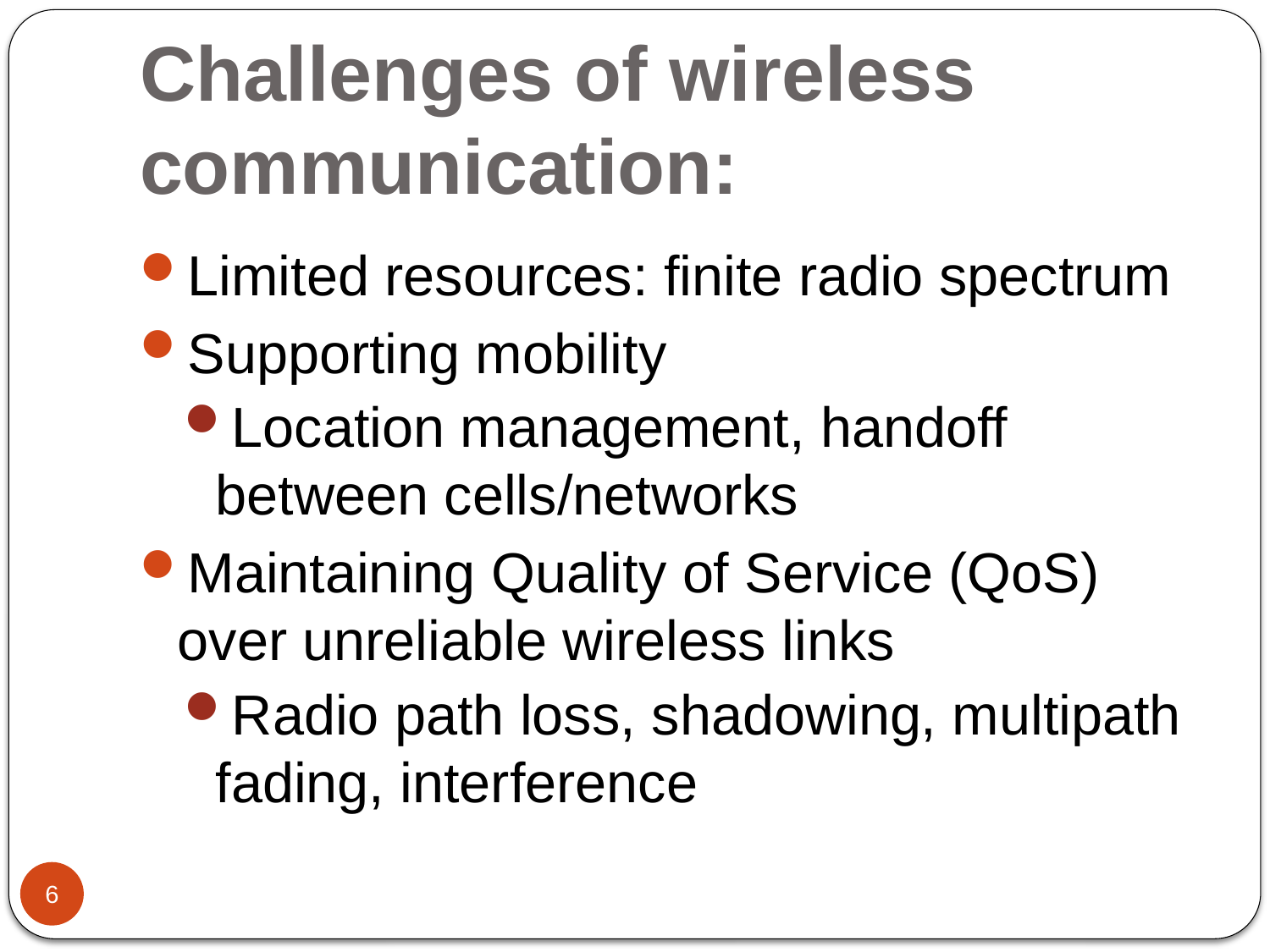

# Challenges of wireless communication:
Limited resources: finite radio spectrum
Supporting mobility
Location management, handoff between cells/networks
Maintaining Quality of Service (QoS) over unreliable wireless links
Radio path loss, shadowing, multipath fading, interference

6